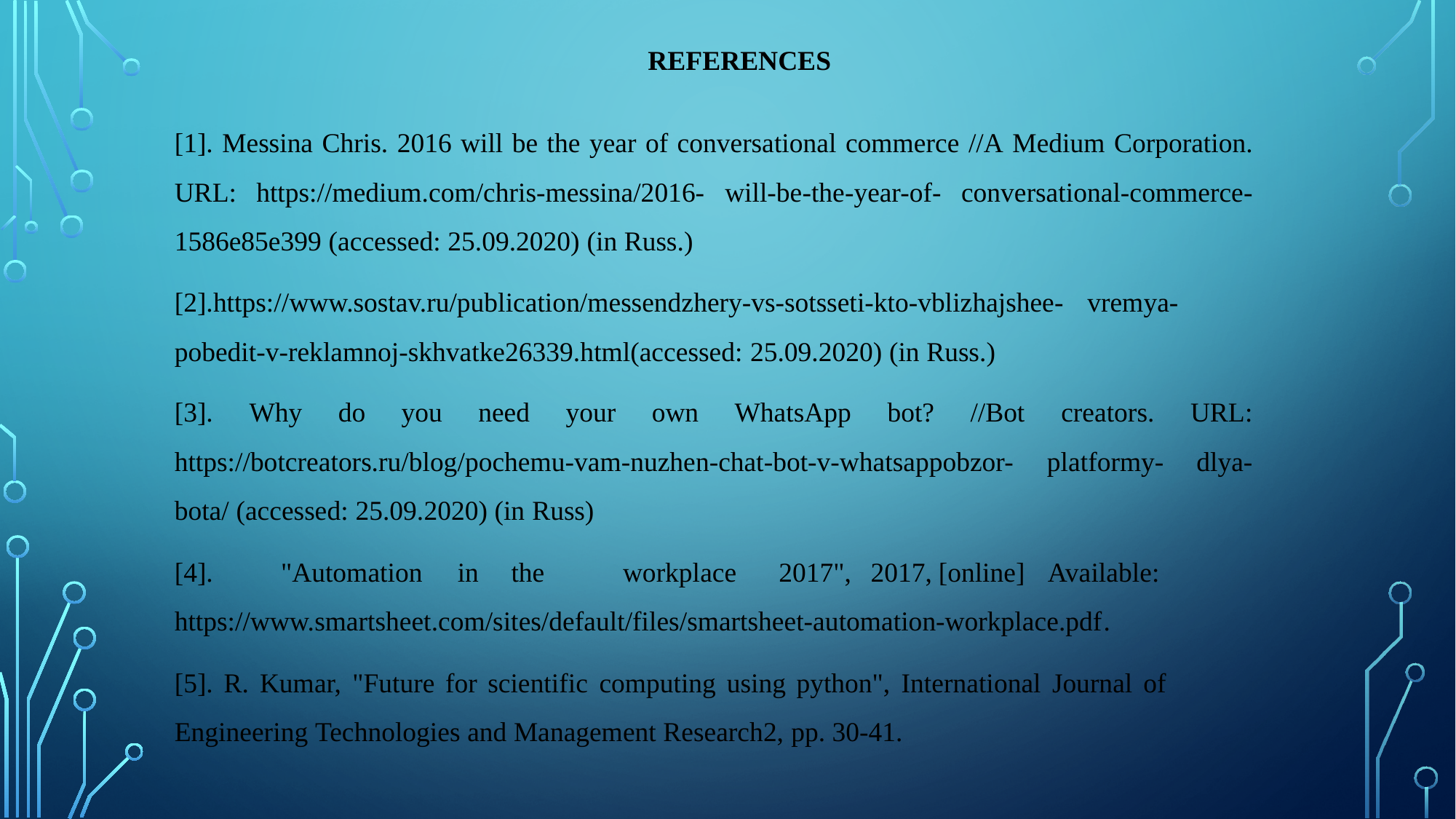

REFERENCES

[1]. Messina Chris. 2016 will be the year of conversational commerce //A Medium Corporation. URL: https://medium.com/chris-messina/2016- will-be-the-year-of- conversational-commerce-1586e85e399 (accessed: 25.09.2020) (in Russ.)
[2].https://www.sostav.ru/publication/messendzhery-vs-sotsseti-kto-vblizhajshee- vremya-pobedit-v-reklamnoj-skhvatke26339.html(accessed: 25.09.2020) (in Russ.)
[3]. Why do you need your own WhatsApp bot? //Bot creators. URL: https://botcreators.ru/blog/pochemu-vam-nuzhen-chat-bot-v-whatsappobzor- platformy- dlya-bota/ (accessed: 25.09.2020) (in Russ)
[4].	"Automation	in	the	workplace	2017",	2017,	[online]	Available: https://www.smartsheet.com/sites/default/files/smartsheet-automation-workplace.pdf.
[5]. R. Kumar, "Future for scientific computing using python", International Journal of Engineering Technologies and Management Research2, pp. 30-41.